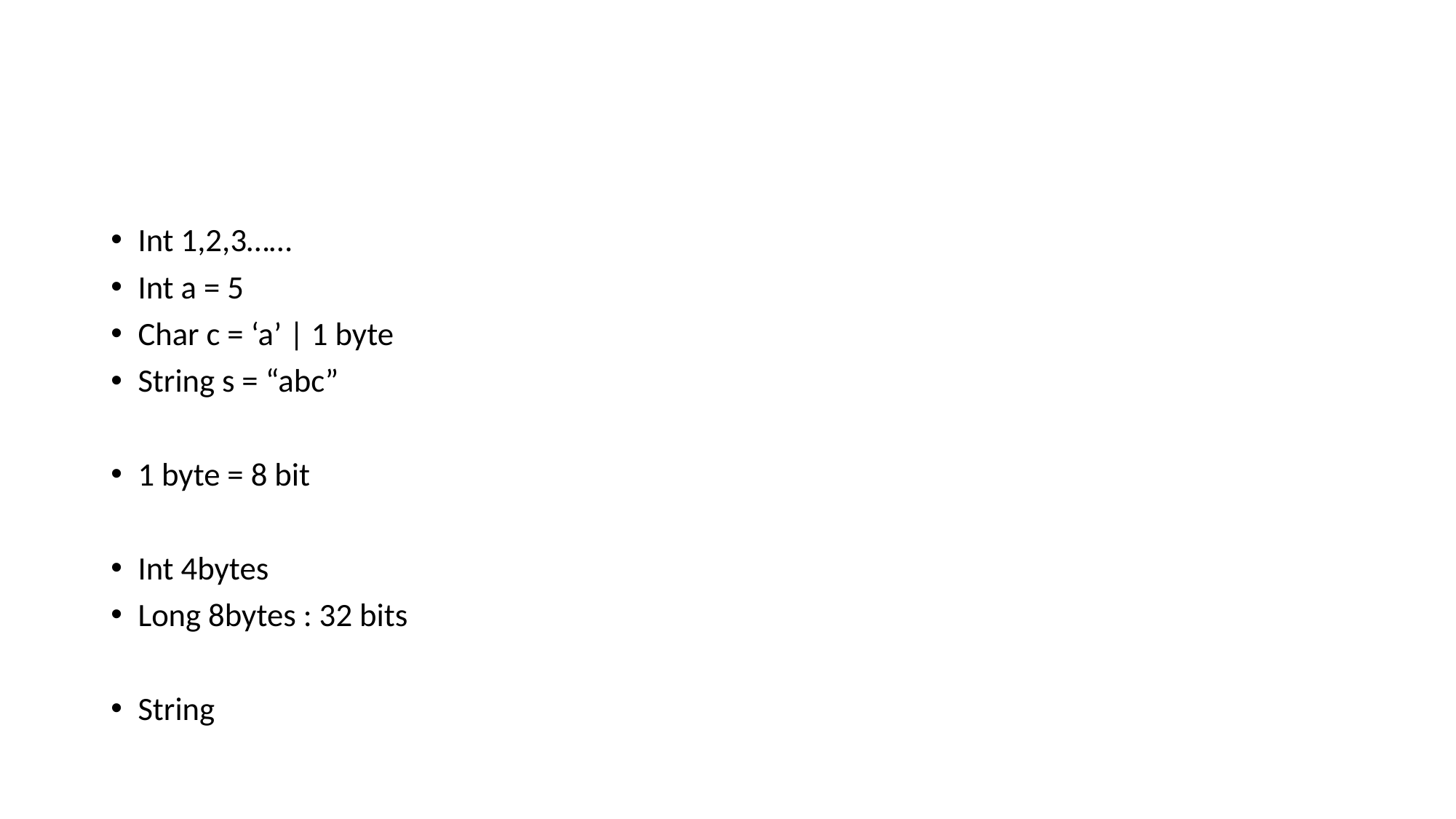

#
Int 1,2,3……
Int a = 5
Char c = ‘a’ | 1 byte
String s = “abc”

1 byte = 8 bit

Int 4bytes
Long 8bytes : 32 bits

String